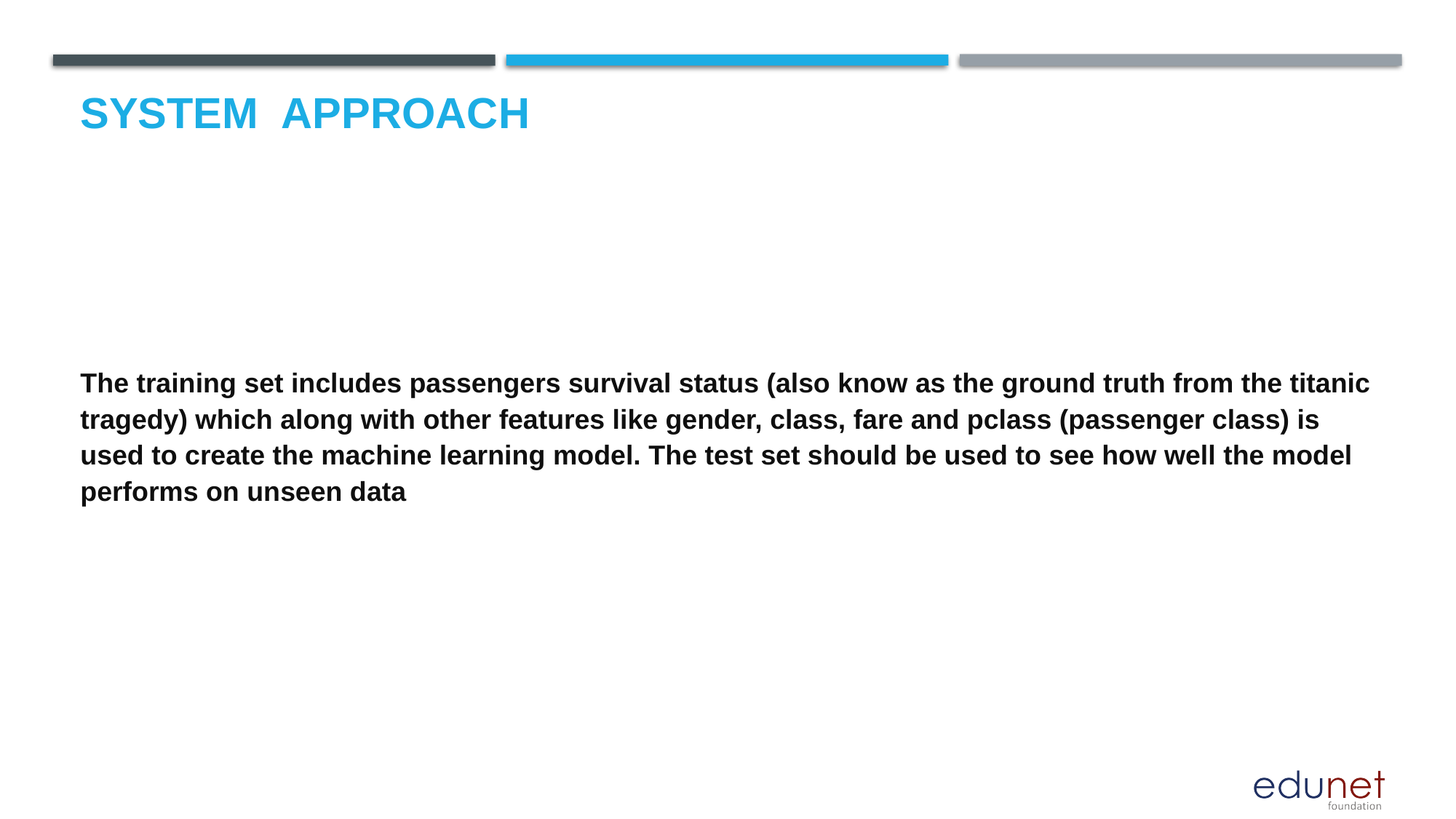

# System  Approach
The training set includes passengers survival status (also know as the ground truth from the titanic tragedy) which along with other features like gender, class, fare and pclass (passenger class) is used to create the machine learning model. The test set should be used to see how well the model performs on unseen data